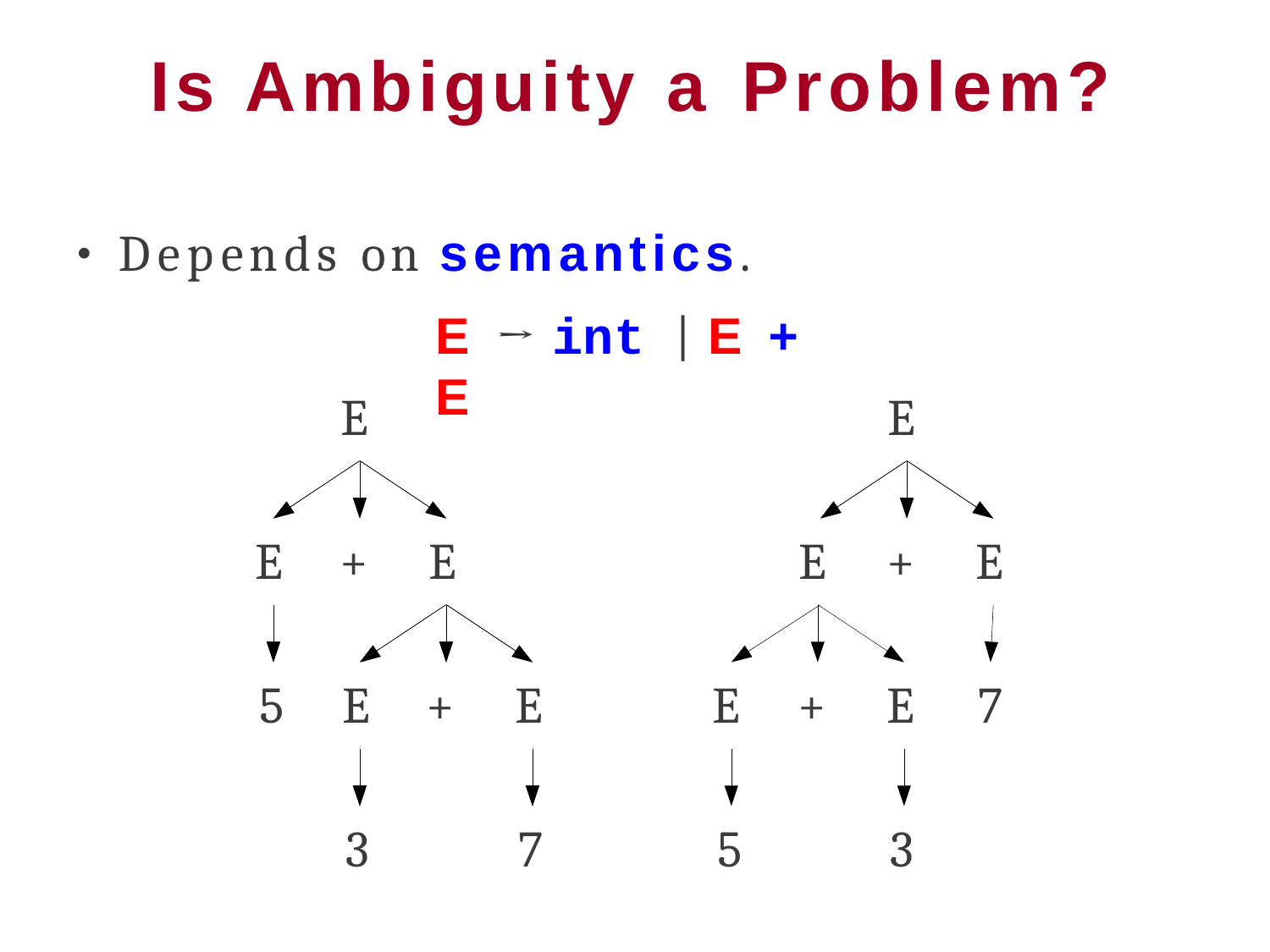

# Is Ambiguity a Problem?

Depends on semantics.
E → int | E + E
●

E
E
R
R

E	+	E
E	+	E
R
+
R
R
R
+
R

5	E	+	E
E	+	E	7
5
R
+
R
5

3
7
5
3
3
7